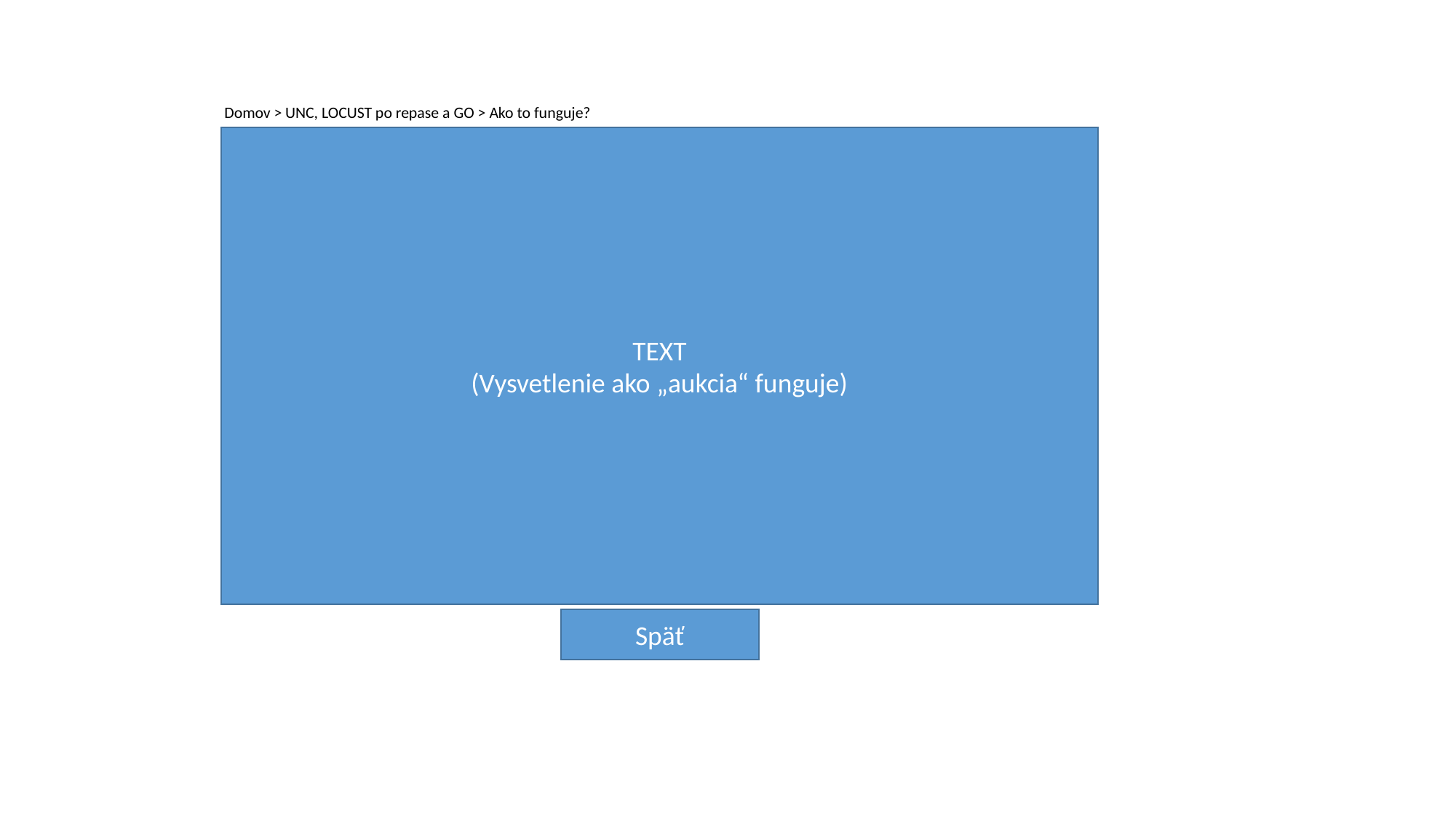

Domov > UNC, LOCUST po repase a GO > Ako to funguje?
TEXT
(Vysvetlenie ako „aukcia“ funguje)
Späť